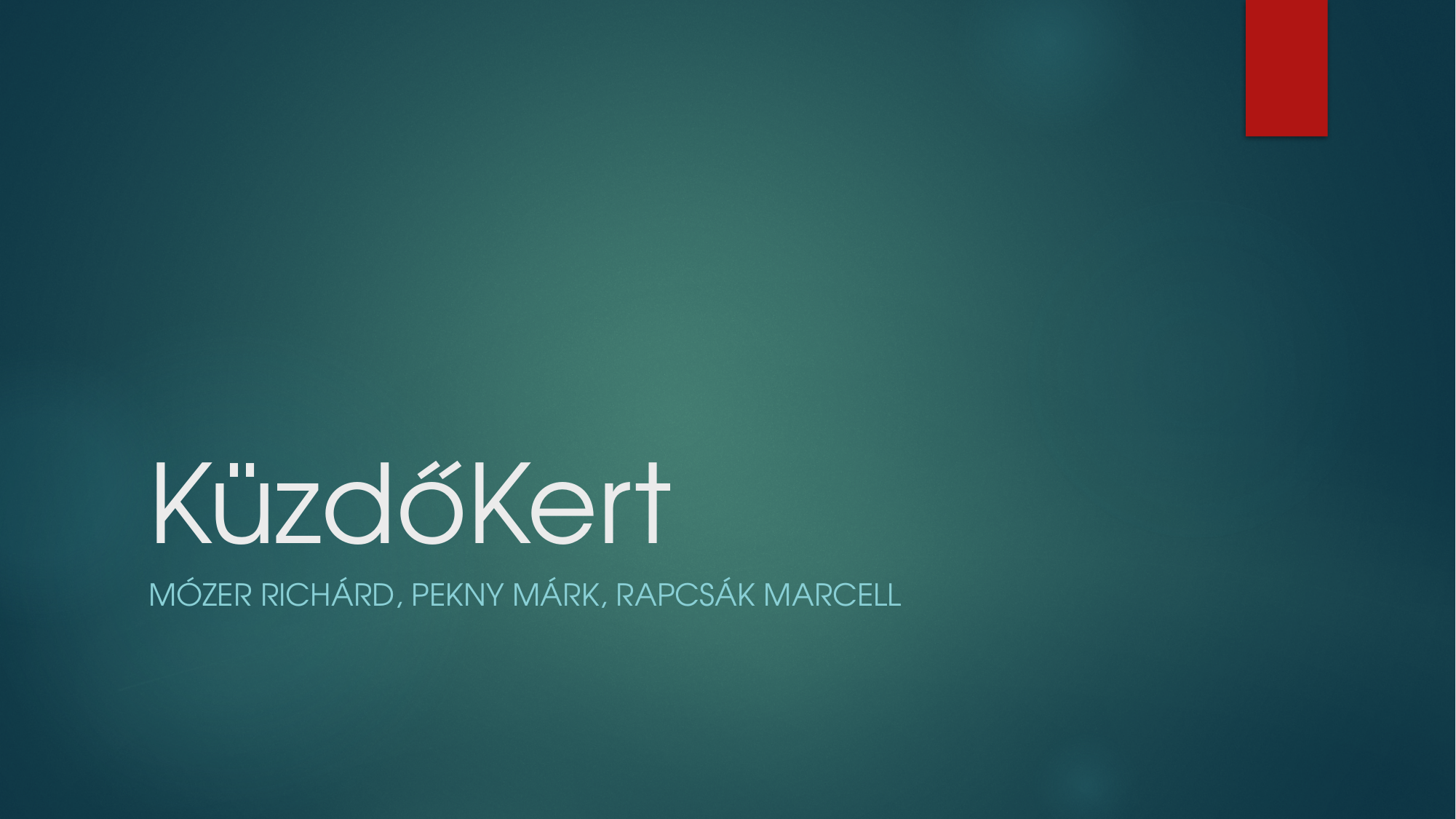

# KüzdőKert
Mózer richárd, pekny márk, rapcsák marcell